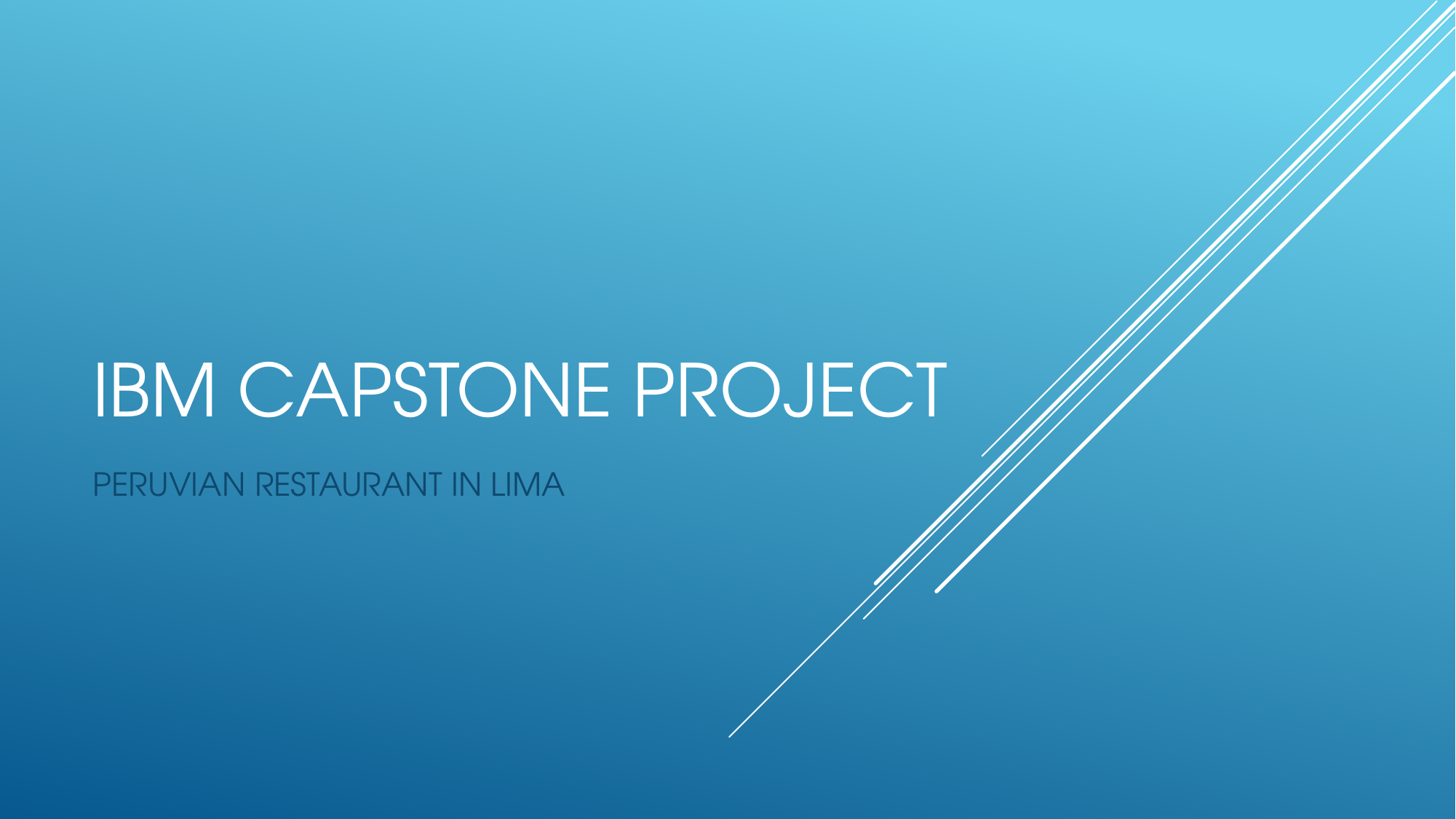

# Ibm capstone project
PERUVIAN RESTAURANT IN LIMA